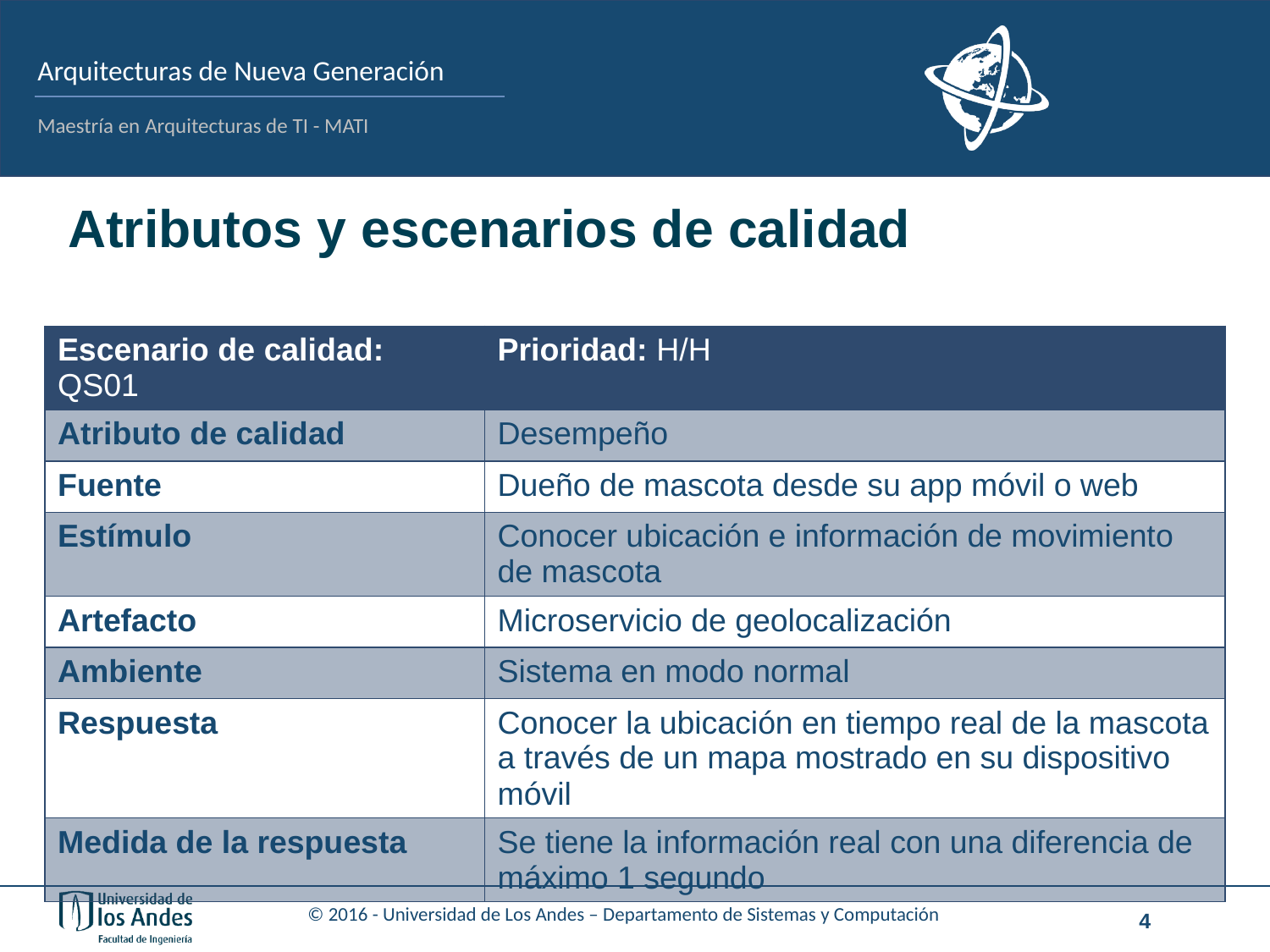

# Atributos y escenarios de calidad
| Escenario de calidad: QS01 | Prioridad: H/H |
| --- | --- |
| Atributo de calidad | Desempeño |
| Fuente | Dueño de mascota desde su app móvil o web |
| Estímulo | Conocer ubicación e información de movimiento de mascota |
| Artefacto | Microservicio de geolocalización |
| Ambiente | Sistema en modo normal |
| Respuesta | Conocer la ubicación en tiempo real de la mascota a través de un mapa mostrado en su dispositivo móvil |
| Medida de la respuesta | Se tiene la información real con una diferencia de máximo 1 segundo |
4
© 2016 - Universidad de Los Andes – Departamento de Sistemas y Computación